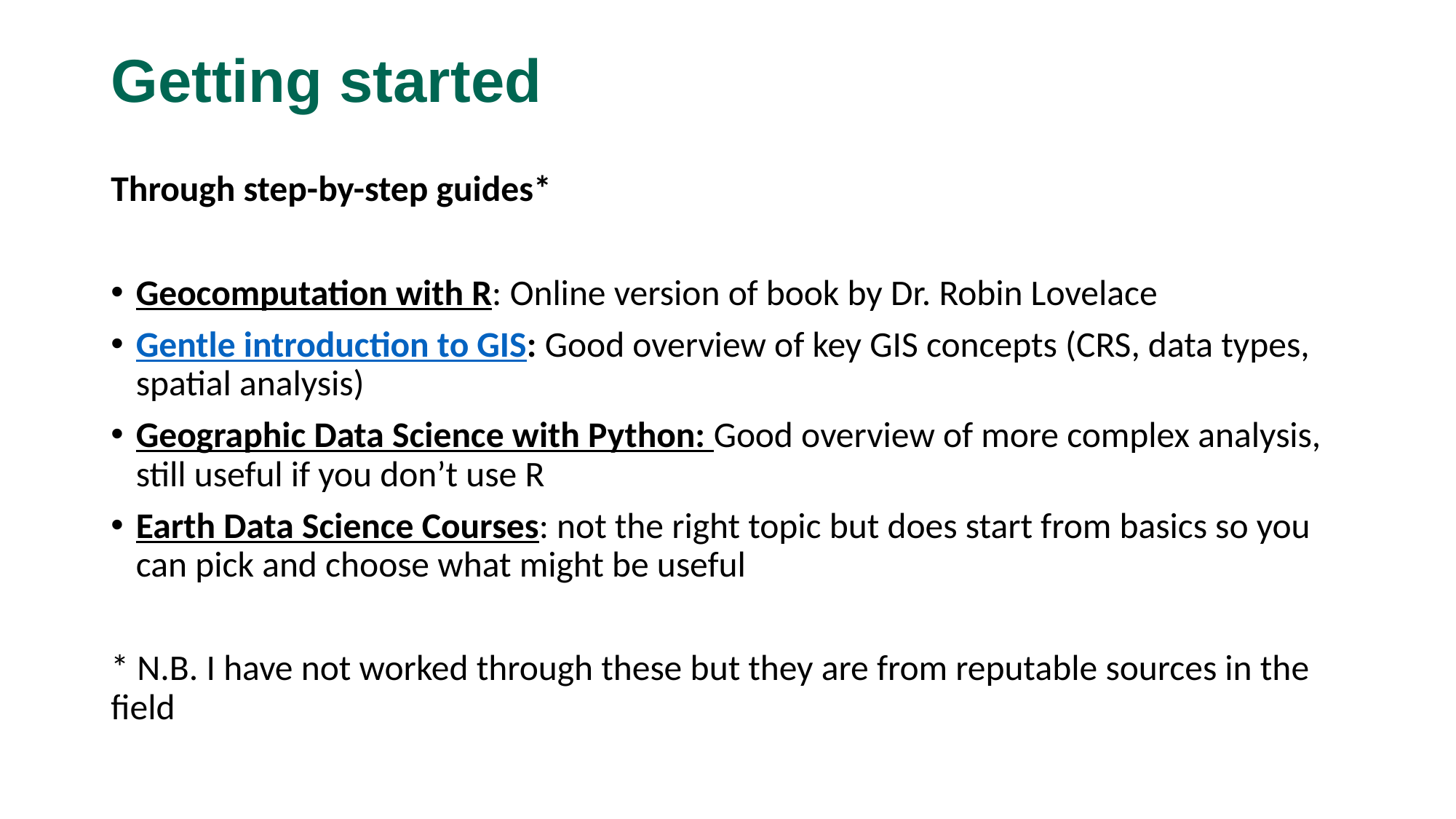

# Getting started
Through step-by-step guides*

Geocomputation with R: Online version of book by Dr. Robin Lovelace
Gentle introduction to GIS: Good overview of key GIS concepts (CRS, data types, spatial analysis)
Geographic Data Science with Python: Good overview of more complex analysis, still useful if you don’t use R
Earth Data Science Courses: not the right topic but does start from basics so you can pick and choose what might be useful

* N.B. I have not worked through these but they are from reputable sources in the field